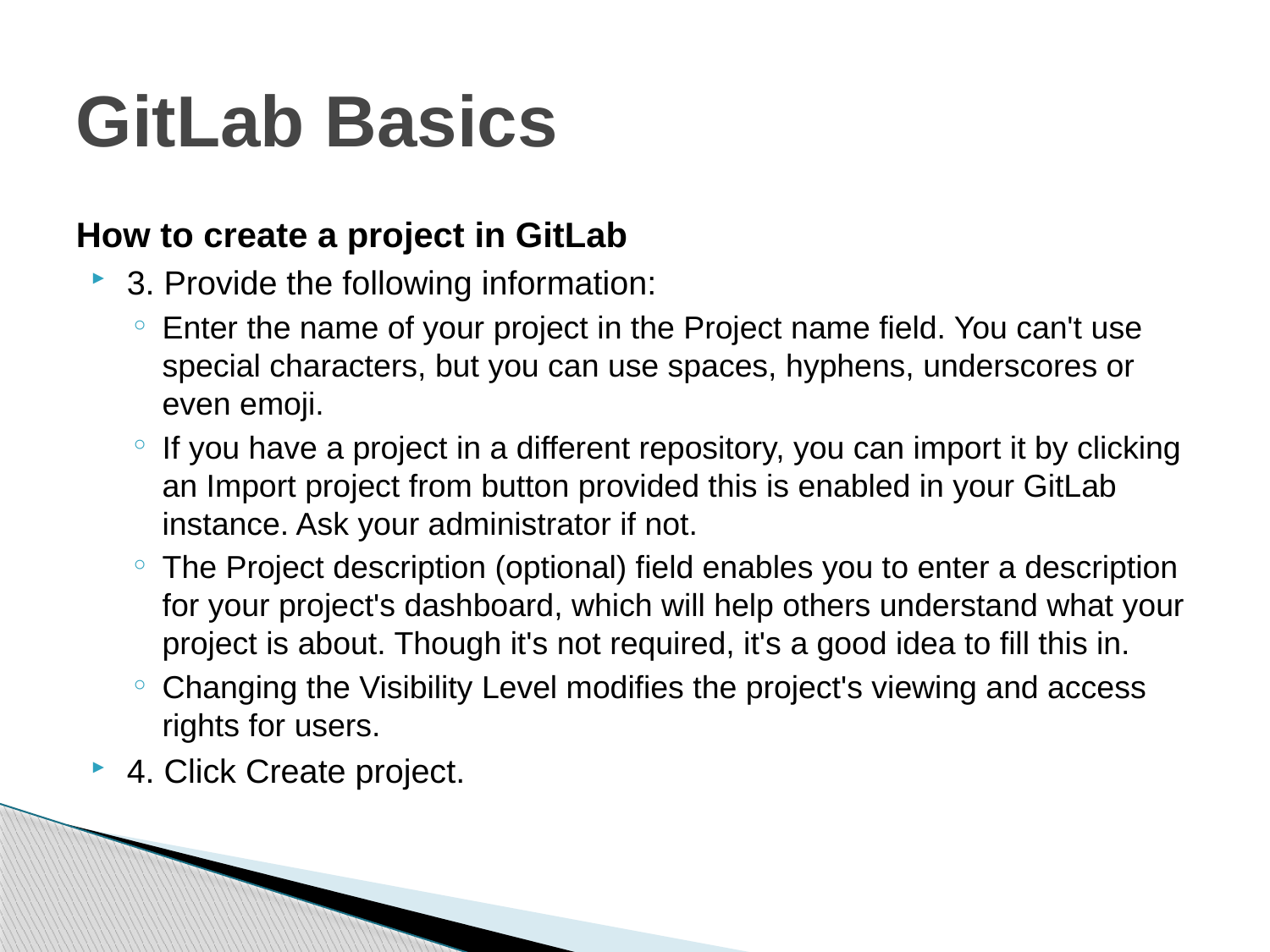

# GitLab Basics
How to create a project in GitLab
3. Provide the following information:
Enter the name of your project in the Project name field. You can't use special characters, but you can use spaces, hyphens, underscores or even emoji.
If you have a project in a different repository, you can import it by clicking an Import project from button provided this is enabled in your GitLab instance. Ask your administrator if not.
The Project description (optional) field enables you to enter a description for your project's dashboard, which will help others understand what your project is about. Though it's not required, it's a good idea to fill this in.
Changing the Visibility Level modifies the project's viewing and access rights for users.
4. Click Create project.